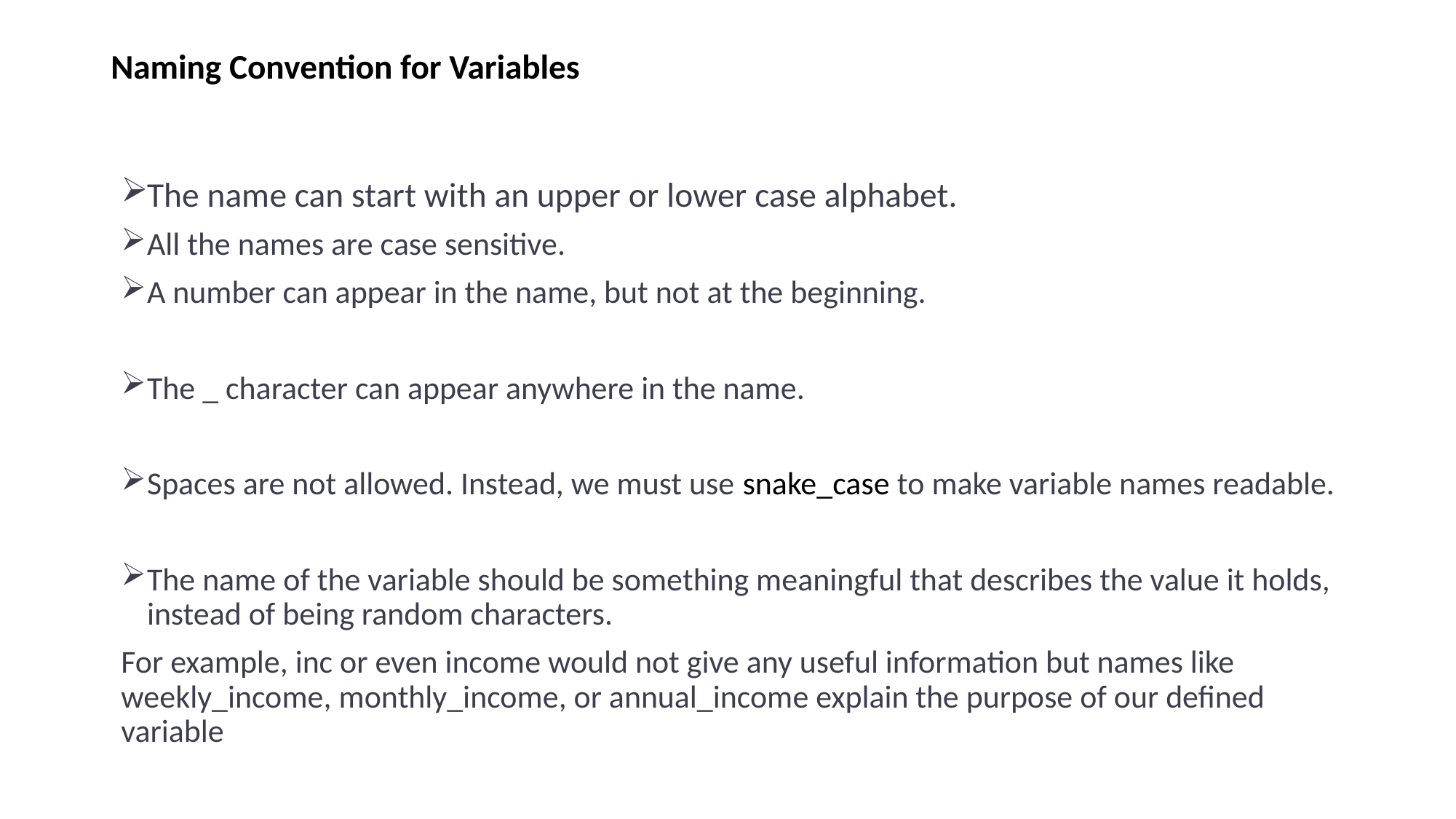

# Naming Convention for Variables
The name can start with an upper or lower case alphabet.
All the names are case sensitive.
A number can appear in the name, but not at the beginning.

The _ character can appear anywhere in the name.

Spaces are not allowed. Instead, we must use snake_case to make variable names readable.

The name of the variable should be something meaningful that describes the value it holds, instead of being random characters.
For example, inc or even income would not give any useful information but names like weekly_income, monthly_income, or annual_income explain the purpose of our defined variable